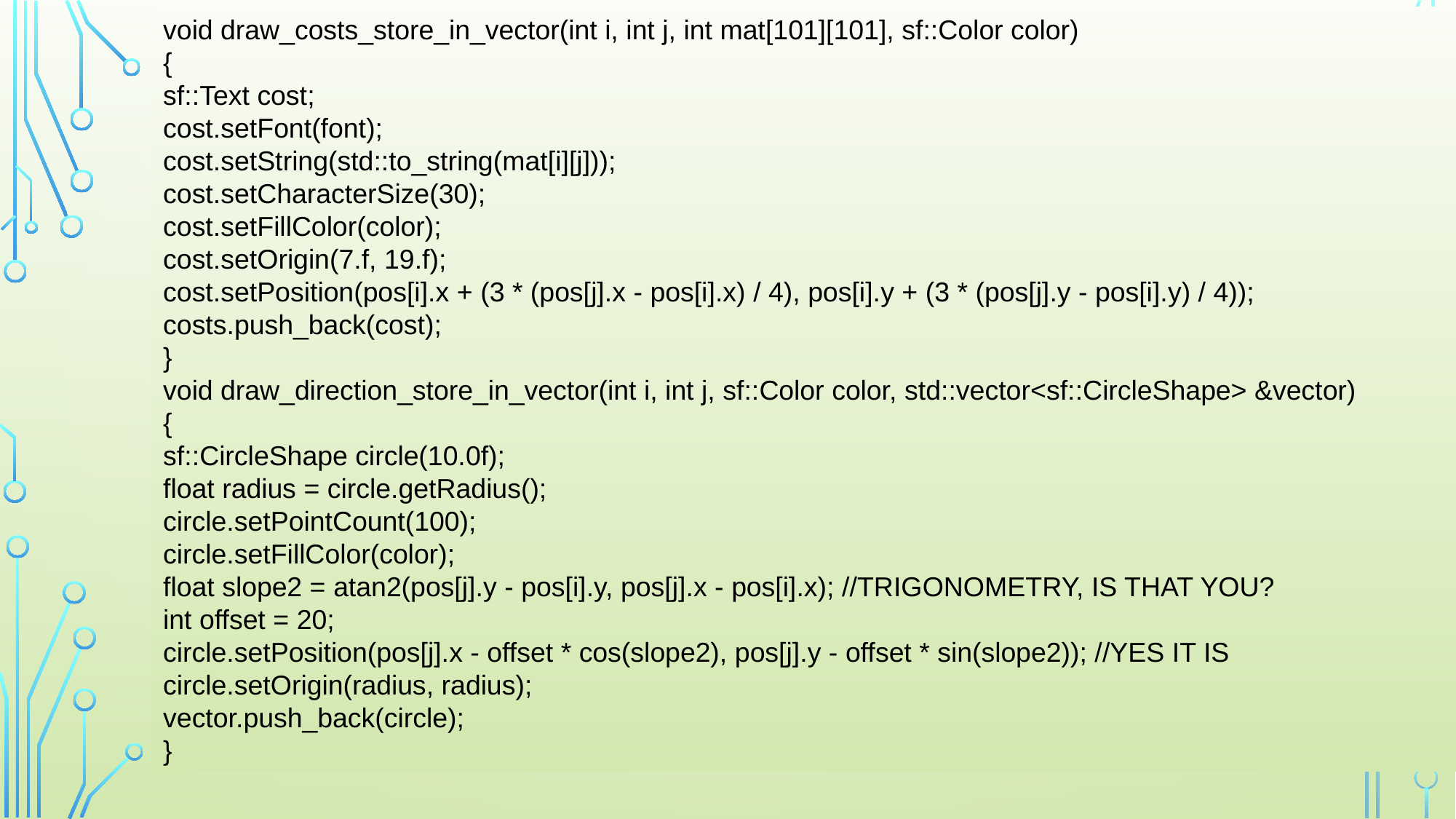

void draw_costs_store_in_vector(int i, int j, int mat[101][101], sf::Color color)
{
sf::Text cost;
cost.setFont(font);
cost.setString(std::to_string(mat[i][j]));
cost.setCharacterSize(30);
cost.setFillColor(color);
cost.setOrigin(7.f, 19.f);
cost.setPosition(pos[i].x + (3 * (pos[j].x - pos[i].x) / 4), pos[i].y + (3 * (pos[j].y - pos[i].y) / 4));
costs.push_back(cost);
}
void draw_direction_store_in_vector(int i, int j, sf::Color color, std::vector<sf::CircleShape> &vector)
{
sf::CircleShape circle(10.0f);
float radius = circle.getRadius();
circle.setPointCount(100);
circle.setFillColor(color);
float slope2 = atan2(pos[j].y - pos[i].y, pos[j].x - pos[i].x); //TRIGONOMETRY, IS THAT YOU?
int offset = 20;
circle.setPosition(pos[j].x - offset * cos(slope2), pos[j].y - offset * sin(slope2)); //YES IT IS
circle.setOrigin(radius, radius);
vector.push_back(circle);
}